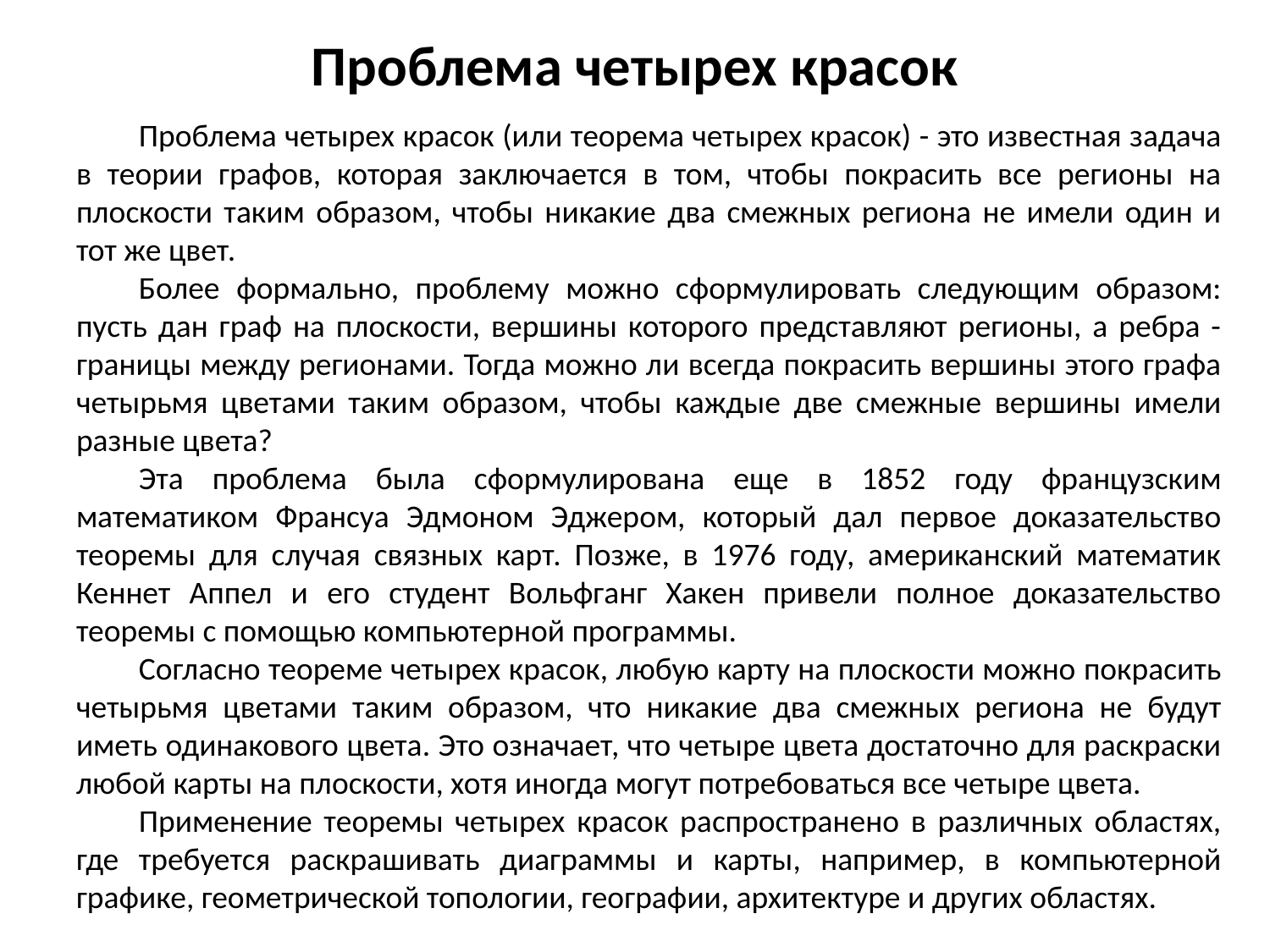

# Проблема четырех красок
Проблема четырех красок (или теорема четырех красок) - это известная задача в теории графов, которая заключается в том, чтобы покрасить все регионы на плоскости таким образом, чтобы никакие два смежных региона не имели один и тот же цвет.
Более формально, проблему можно сформулировать следующим образом: пусть дан граф на плоскости, вершины которого представляют регионы, а ребра - границы между регионами. Тогда можно ли всегда покрасить вершины этого графа четырьмя цветами таким образом, чтобы каждые две смежные вершины имели разные цвета?
Эта проблема была сформулирована еще в 1852 году французским математиком Франсуа Эдмоном Эджером, который дал первое доказательство теоремы для случая связных карт. Позже, в 1976 году, американский математик Кеннет Аппел и его студент Вольфганг Хакен привели полное доказательство теоремы с помощью компьютерной программы.
Согласно теореме четырех красок, любую карту на плоскости можно покрасить четырьмя цветами таким образом, что никакие два смежных региона не будут иметь одинакового цвета. Это означает, что четыре цвета достаточно для раскраски любой карты на плоскости, хотя иногда могут потребоваться все четыре цвета.
Применение теоремы четырех красок распространено в различных областях, где требуется раскрашивать диаграммы и карты, например, в компьютерной графике, геометрической топологии, географии, архитектуре и других областях.